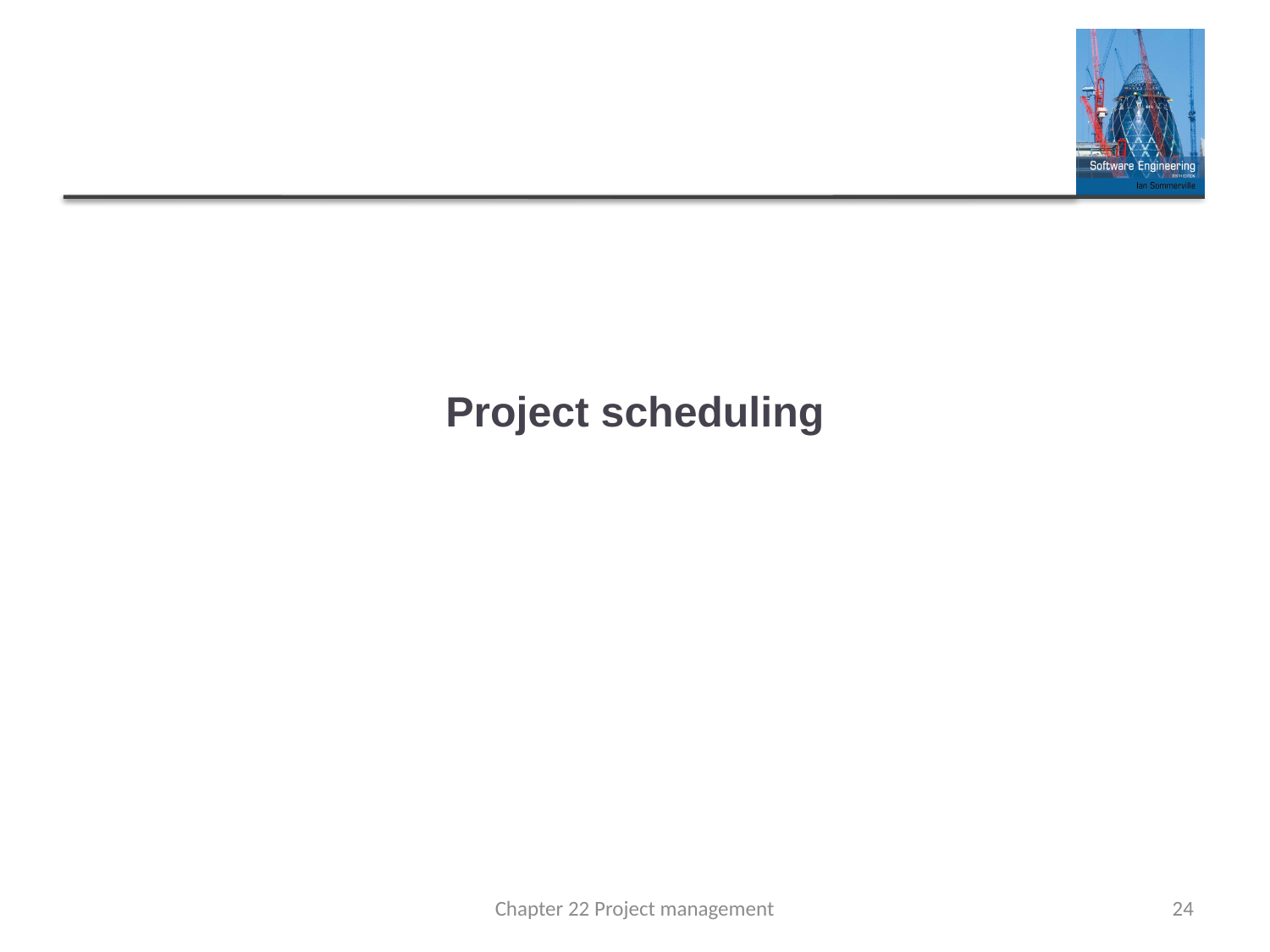

# Project scheduling
Chapter 22 Project management
24